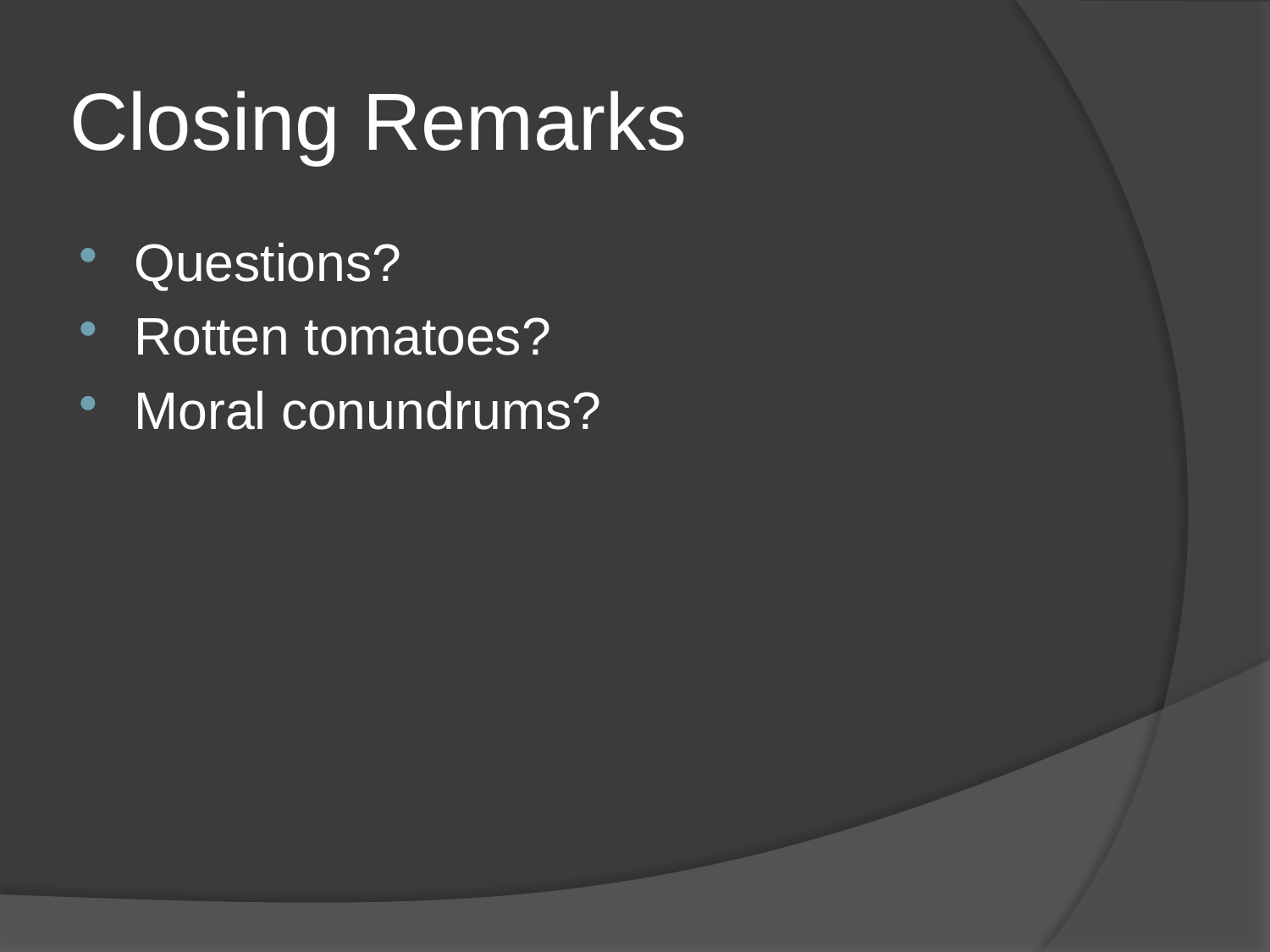

# Closing Remarks
Questions?
Rotten tomatoes?
Moral conundrums?